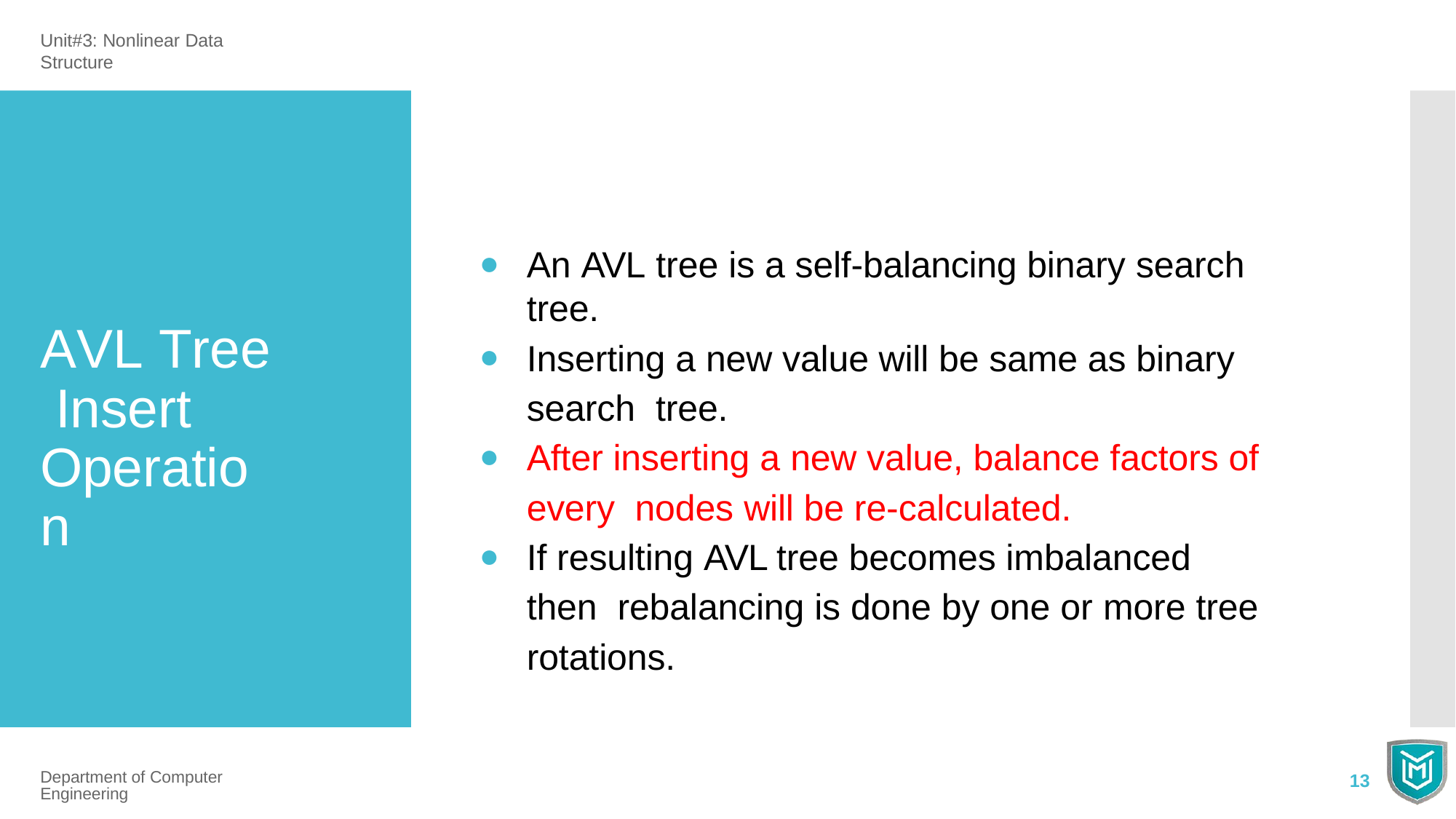

Unit#3: Nonlinear Data Structure
An AVL tree is a self-balancing binary search tree.
Inserting a new value will be same as binary search  tree.
After inserting a new value, balance factors of every  nodes will be re-calculated.
If resulting AVL tree becomes imbalanced then  rebalancing is done by one or more tree rotations.
AVL Tree  Insert  Operation
Department of Computer Engineering
13